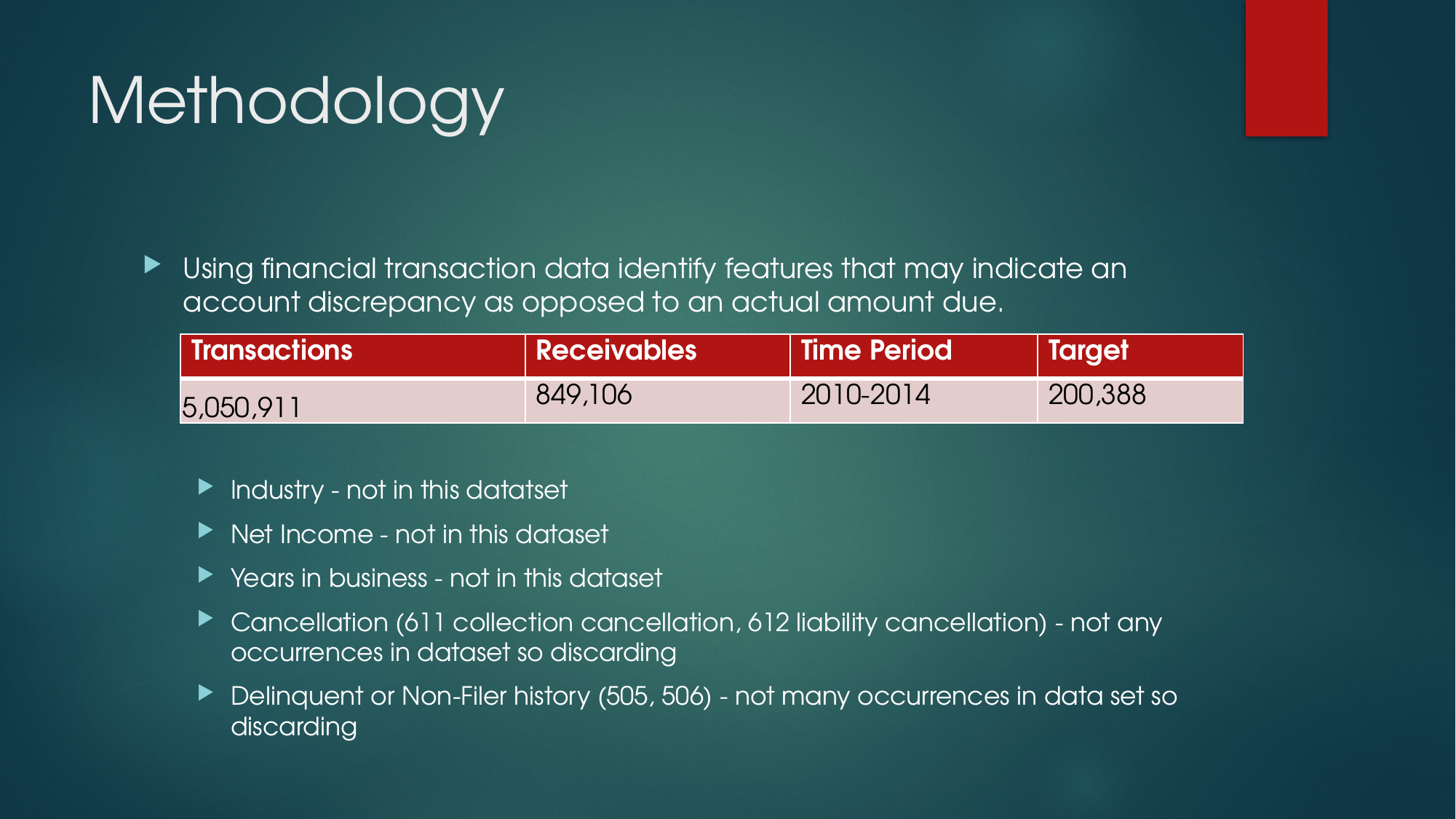

# Methodology
Using financial transaction data identify features that may indicate an account discrepancy as opposed to an actual amount due.

Industry - not in this datatset
Net Income - not in this dataset
Years in business - not in this dataset
Cancellation (611 collection cancellation, 612 liability cancellation) - not any occurrences in dataset so discarding
Delinquent or Non-Filer history (505, 506) - not many occurrences in data set so discarding
| Transactions | Receivables | Time Period | Target |
| --- | --- | --- | --- |
| 5,050,911 | 849,106 | 2010-2014 | 200,388 |